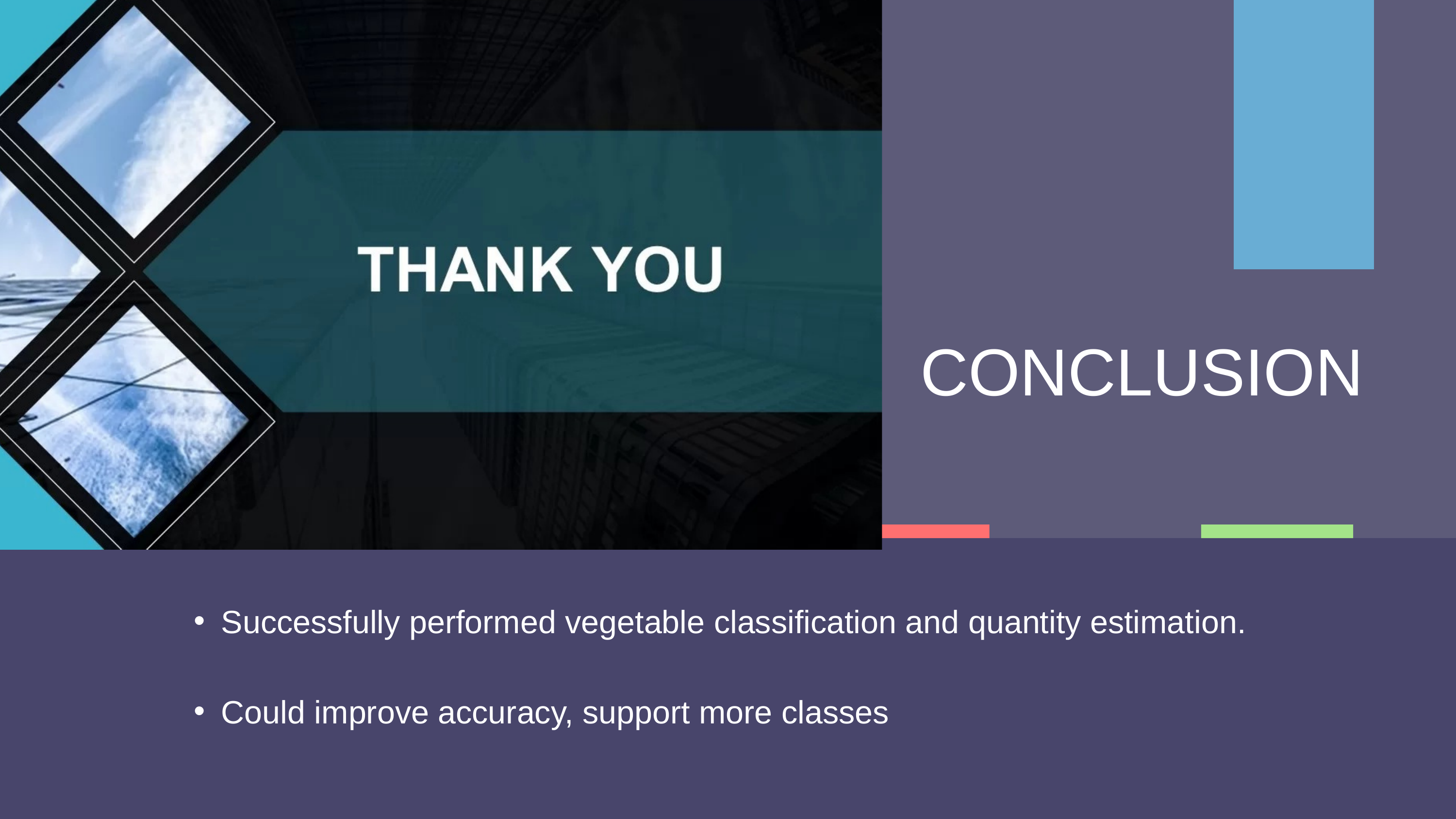

CONCLUSION

Successfully performed vegetable classification and quantity estimation.

Could improve accuracy, support more classes